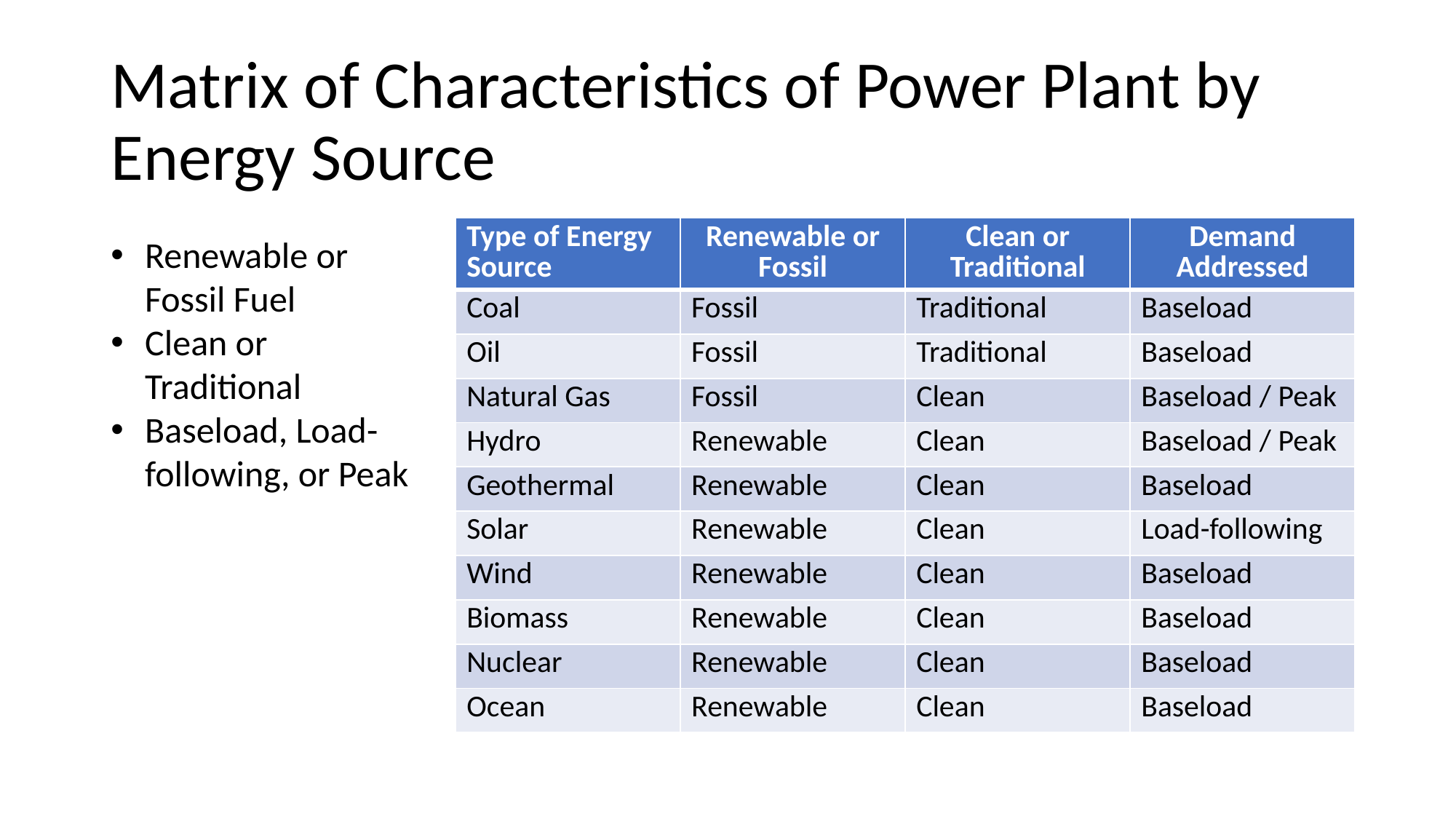

# Matrix of Characteristics of Power Plant by Energy Source
| Type of Energy Source | Renewable or Fossil | Clean or Traditional | Demand Addressed |
| --- | --- | --- | --- |
| Coal | Fossil | Traditional | Baseload |
| Oil | Fossil | Traditional | Baseload |
| Natural Gas | Fossil | Clean | Baseload / Peak |
| Hydro | Renewable | Clean | Baseload / Peak |
| Geothermal | Renewable | Clean | Baseload |
| Solar | Renewable | Clean | Load-following |
| Wind | Renewable | Clean | Baseload |
| Biomass | Renewable | Clean | Baseload |
| Nuclear | Renewable | Clean | Baseload |
| Ocean | Renewable | Clean | Baseload |
Renewable or Fossil Fuel
Clean or Traditional
Baseload, Load-following, or Peak